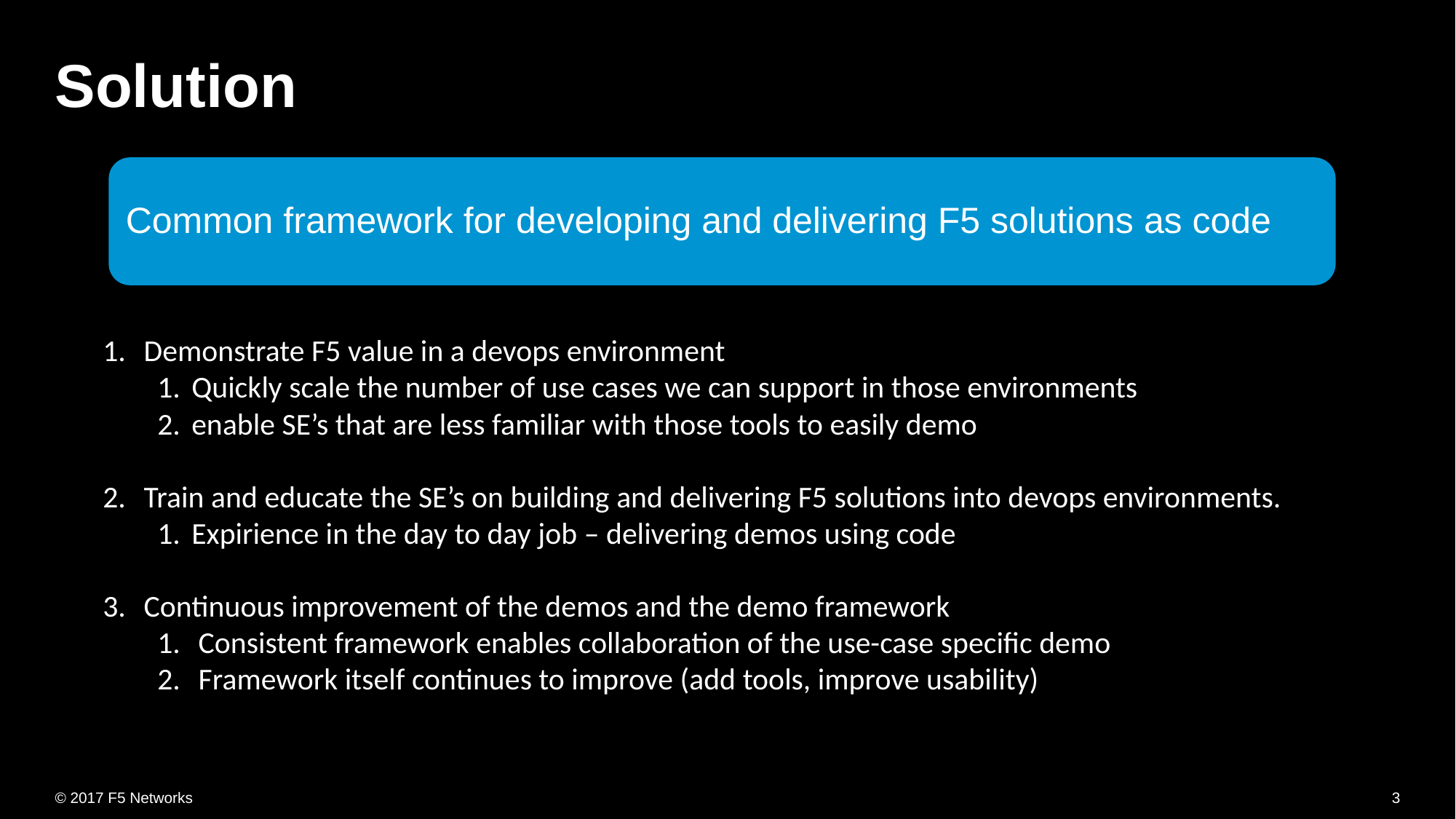

# Solution
Common framework for developing and delivering F5 solutions as code
Demonstrate F5 value in a devops environment
Quickly scale the number of use cases we can support in those environments
enable SE’s that are less familiar with those tools to easily demo

Train and educate the SE’s on building and delivering F5 solutions into devops environments.
Expirience in the day to day job – delivering demos using code

Continuous improvement of the demos and the demo framework
Consistent framework enables collaboration of the use-case specific demo
Framework itself continues to improve (add tools, improve usability)

3
© 2017 F5 Networks